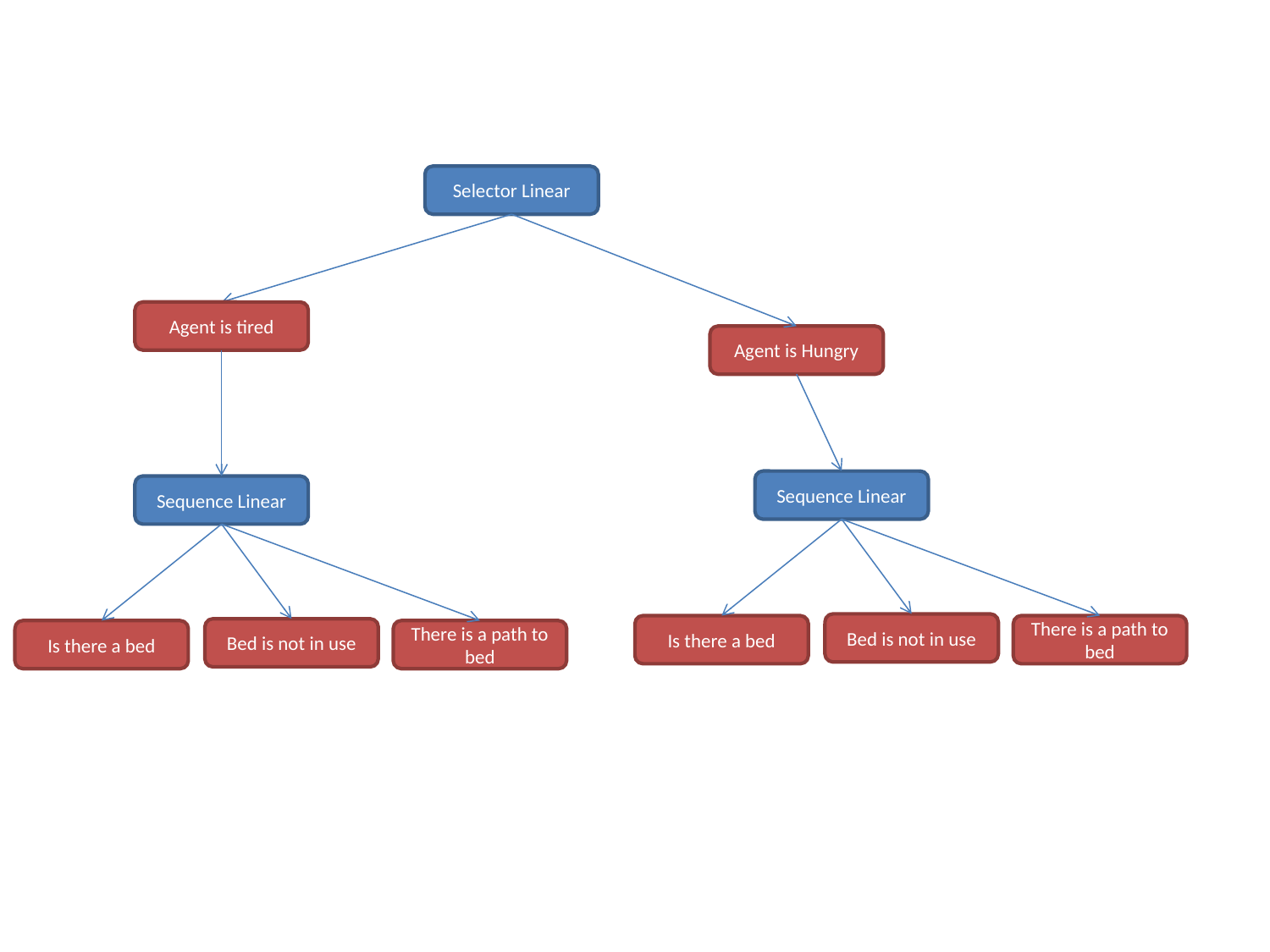

Selector Linear
Agent is tired
Agent is Hungry
Sequence Linear
Sequence Linear
Bed is not in use
Is there a bed
There is a path to bed
Bed is not in use
Is there a bed
There is a path to bed